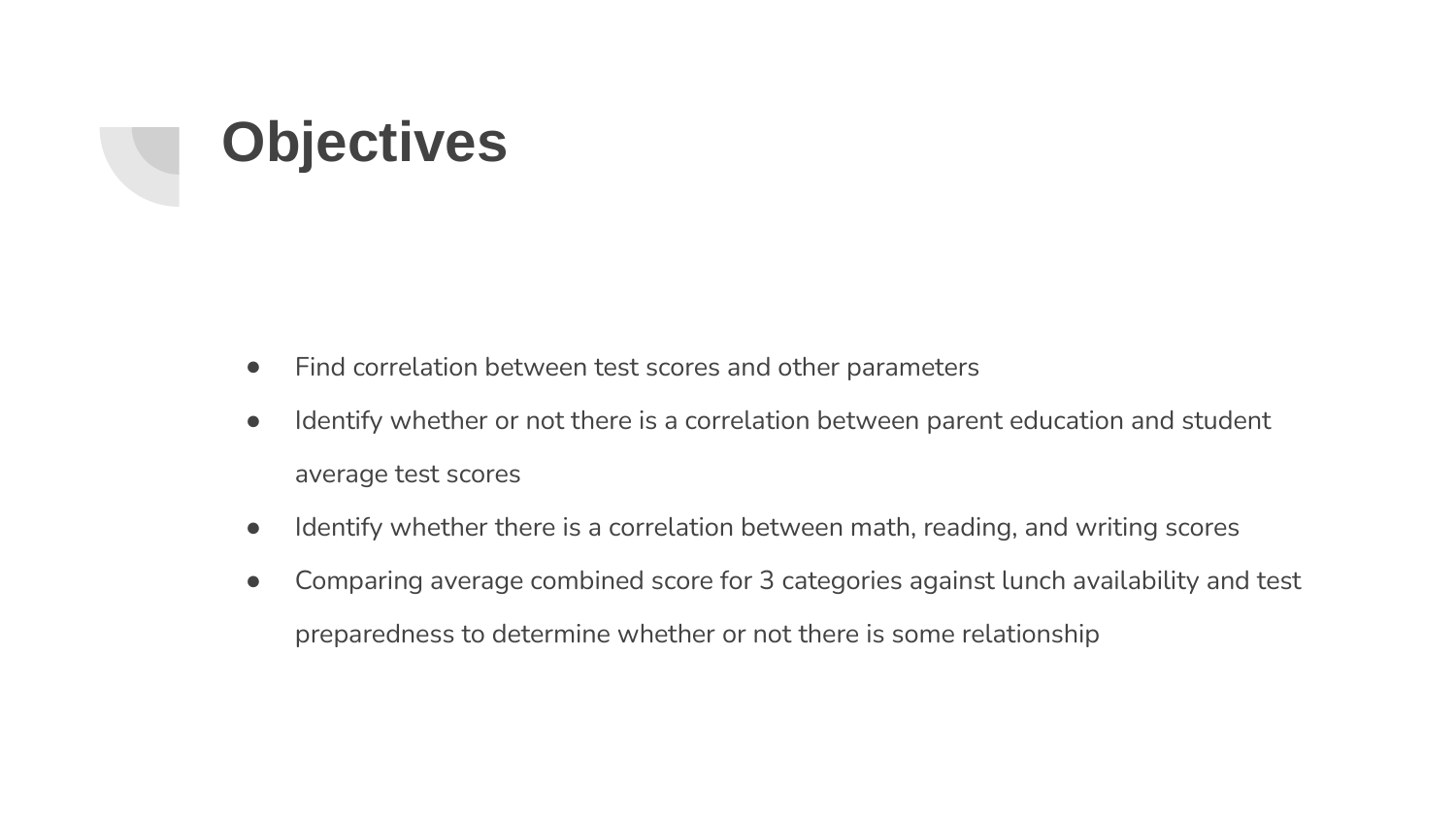

# Objectives
Find correlation between test scores and other parameters
Identify whether or not there is a correlation between parent education and student average test scores
Identify whether there is a correlation between math, reading, and writing scores
Comparing average combined score for 3 categories against lunch availability and test preparedness to determine whether or not there is some relationship